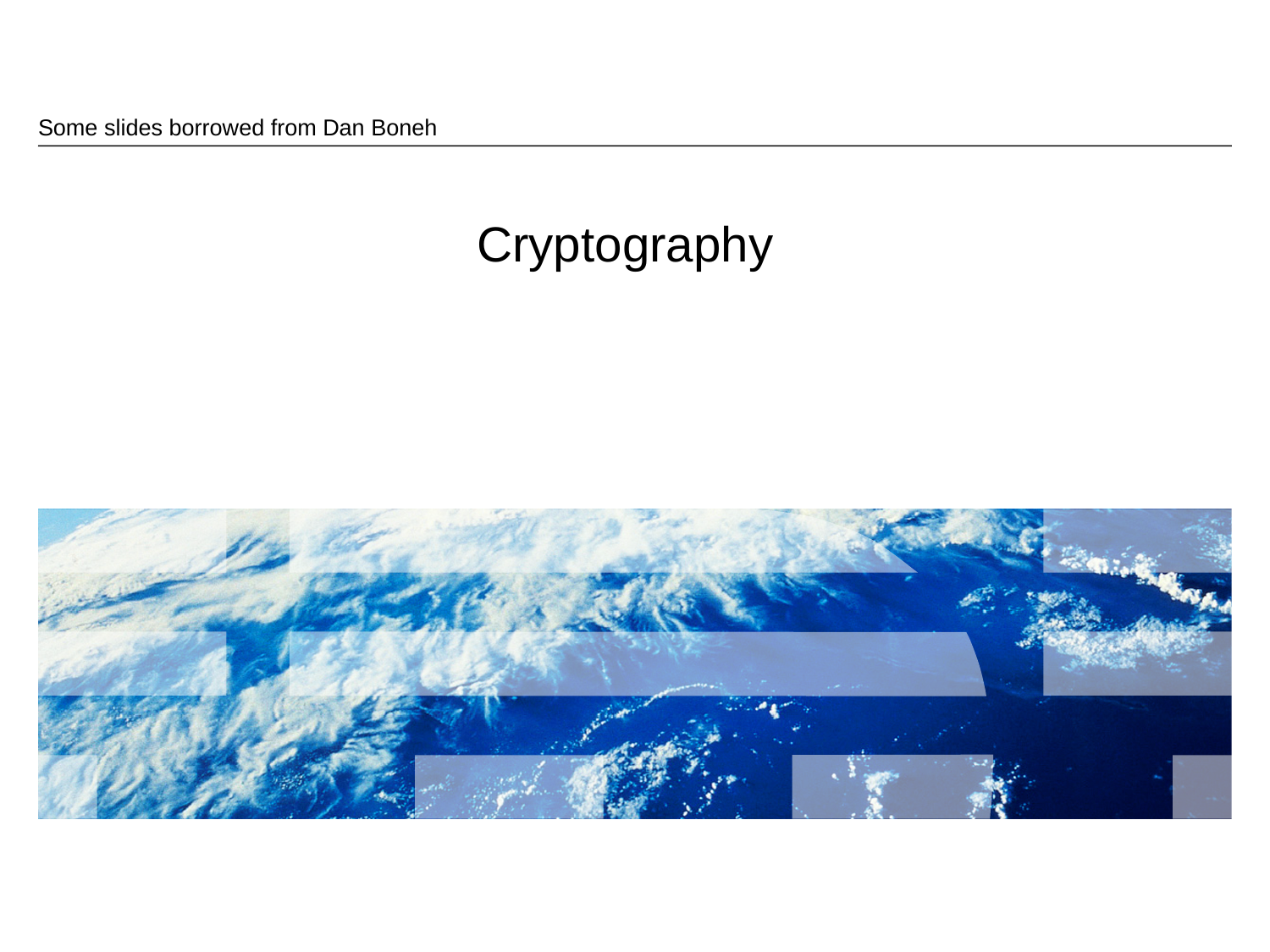

Some slides borrowed from Dan Boneh
# Cryptography